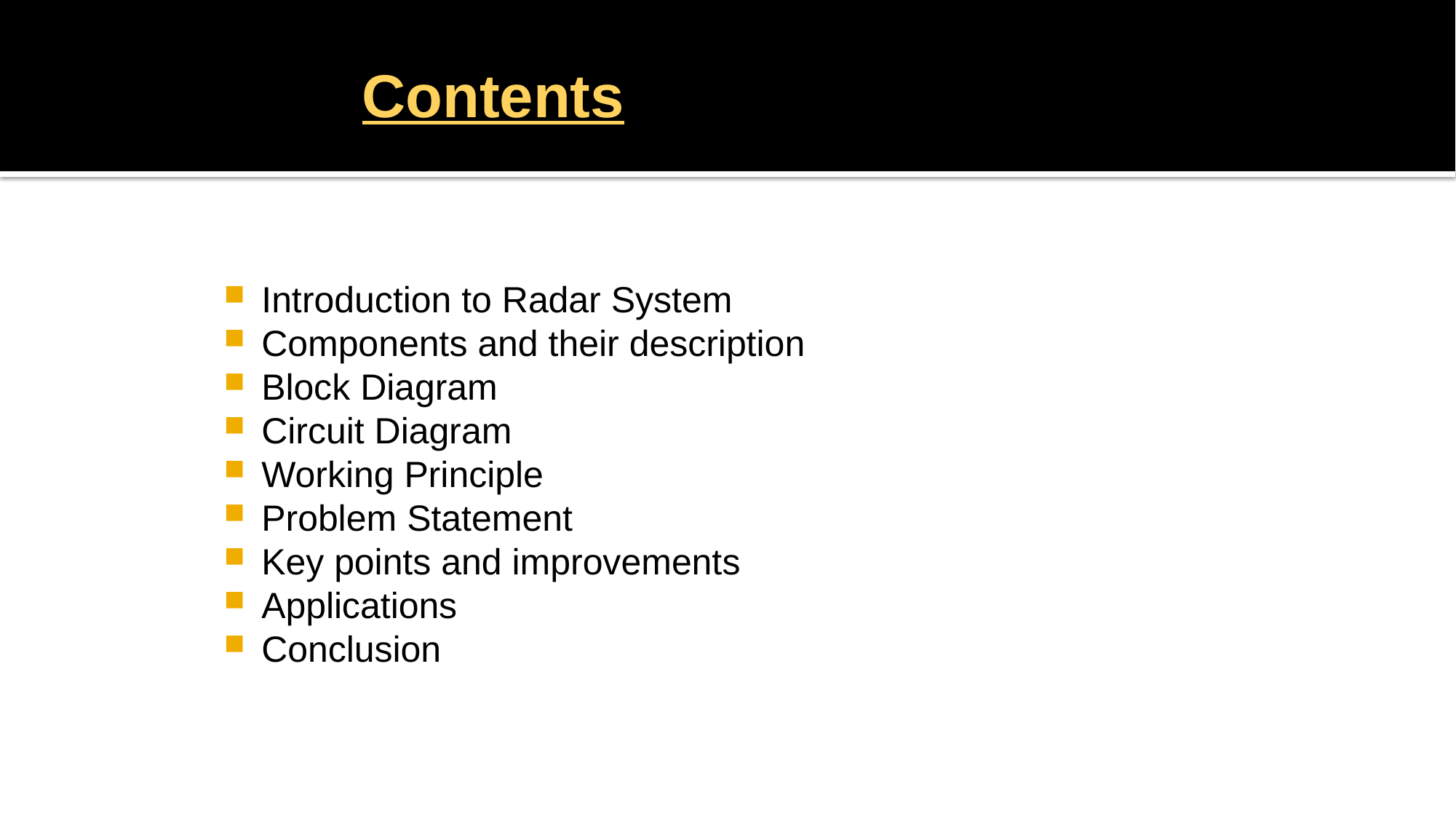

# Contentsable of Contents
Introduction to Radar System
Components and their description
Block Diagram
Circuit Diagram
Working Principle
Problem Statement
Key points and improvements
Applications
Conclusion